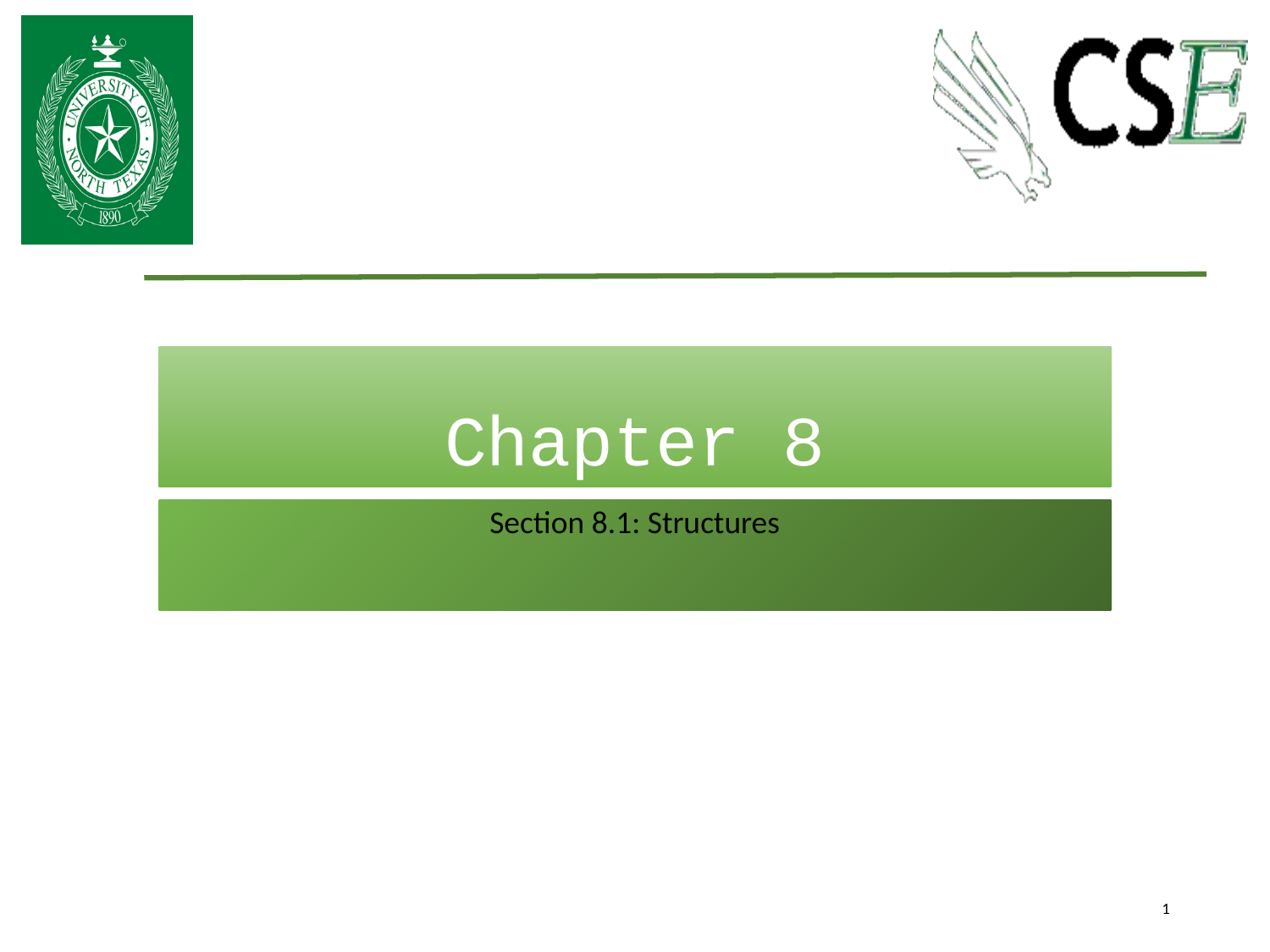

# Chapter 8
Section 8.1: Structures
1